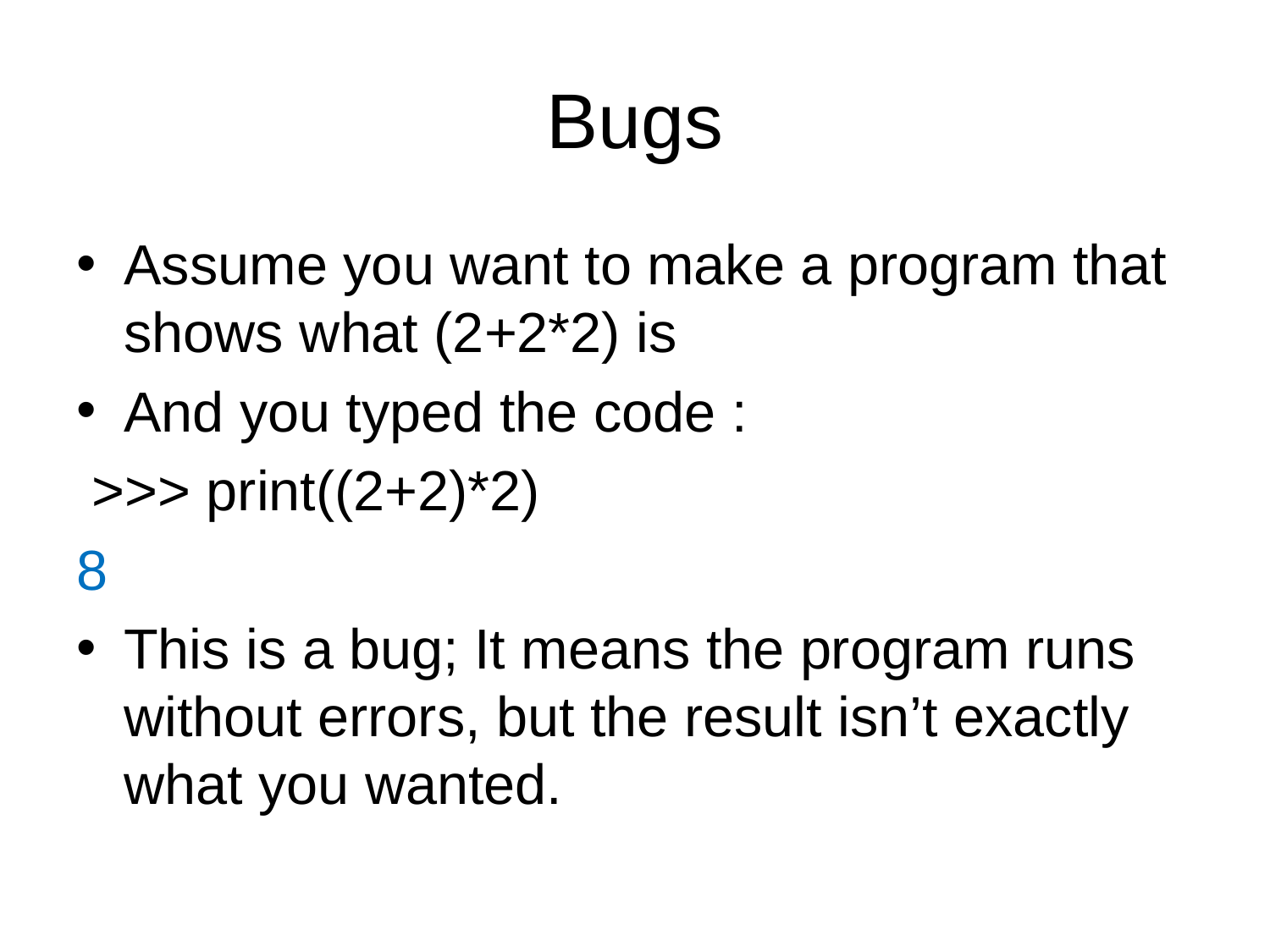

# Bugs
Assume you want to make a program that shows what (2+2*2) is
And you typed the code :
 >>> print((2+2)*2)
8
This is a bug; It means the program runs without errors, but the result isn’t exactly what you wanted.